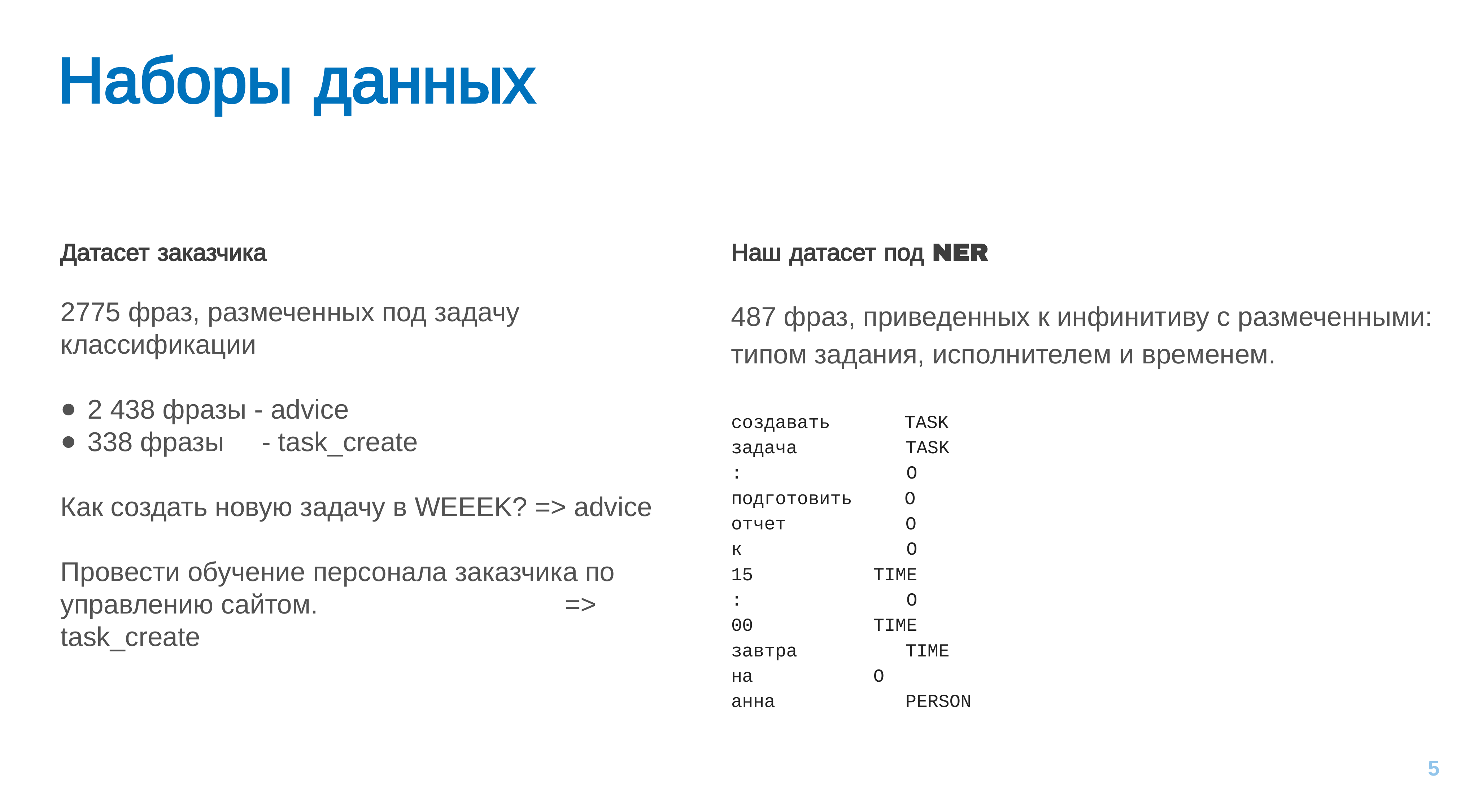

# Наборы данных
Датасет заказчика

2775 фраз, размеченных под задачу классификации

2 438 фразы - advice
338 фразы     - task_create

Как создать новую задачу в WEEEK? => advice

Провести обучение персонала заказчика по управлению сайтом.                                 => task_create
Наш датасет под NER

487 фраз, приведенных к инфинитиву с размеченными: типом задания, исполнителем и временем.

создавать 	 TASK
задача 	      TASK
: 	           O
подготовить 	 O
отчет 	      O
к 	           O
15 	        TIME
: 	           O
00 	        TIME
завтра 	      TIME
на 	        O
анна 	      PERSON
5